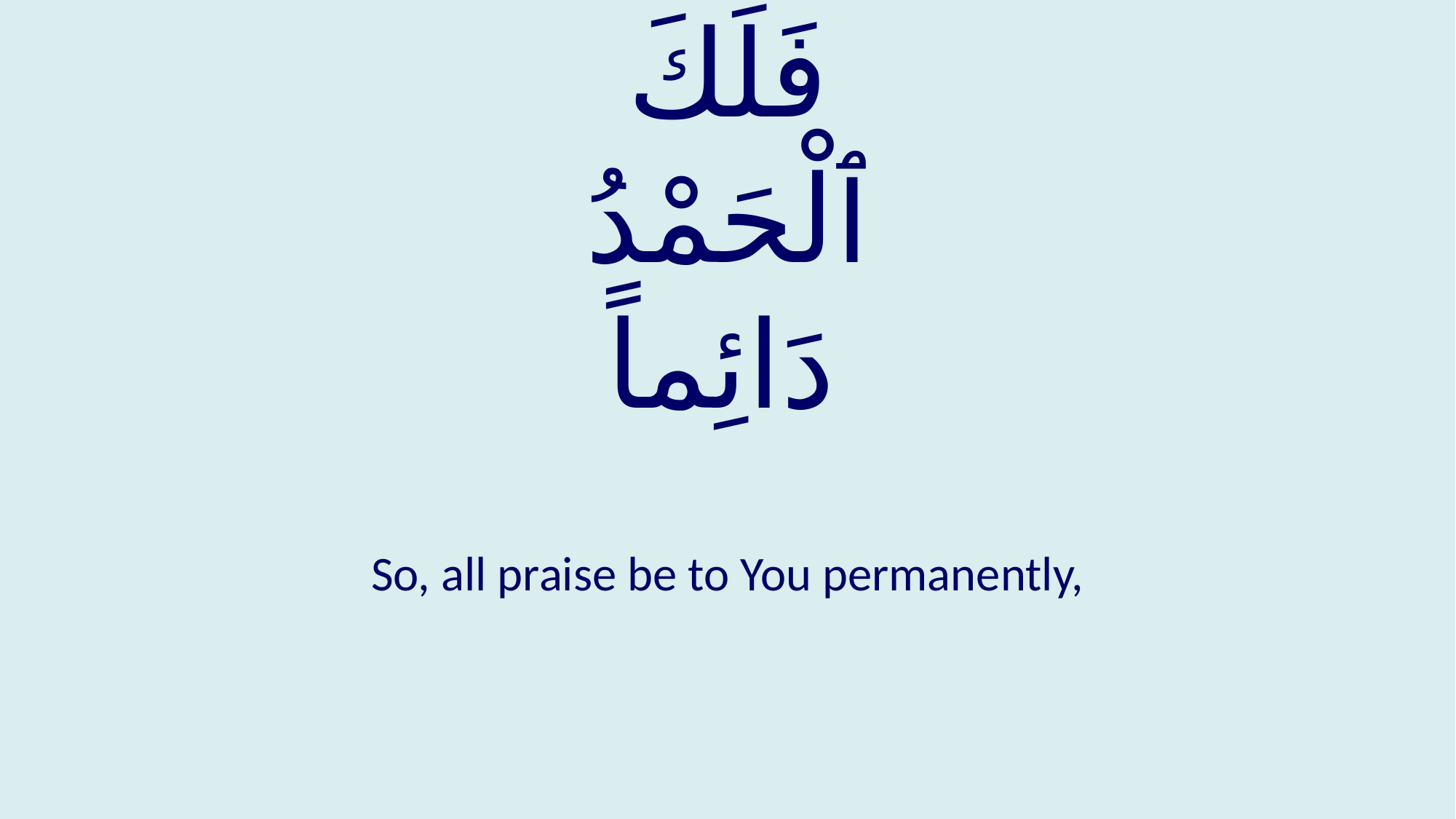

# فَلَكَ ٱلْحَمْدُ دَائِماً
So, all praise be to You permanently,